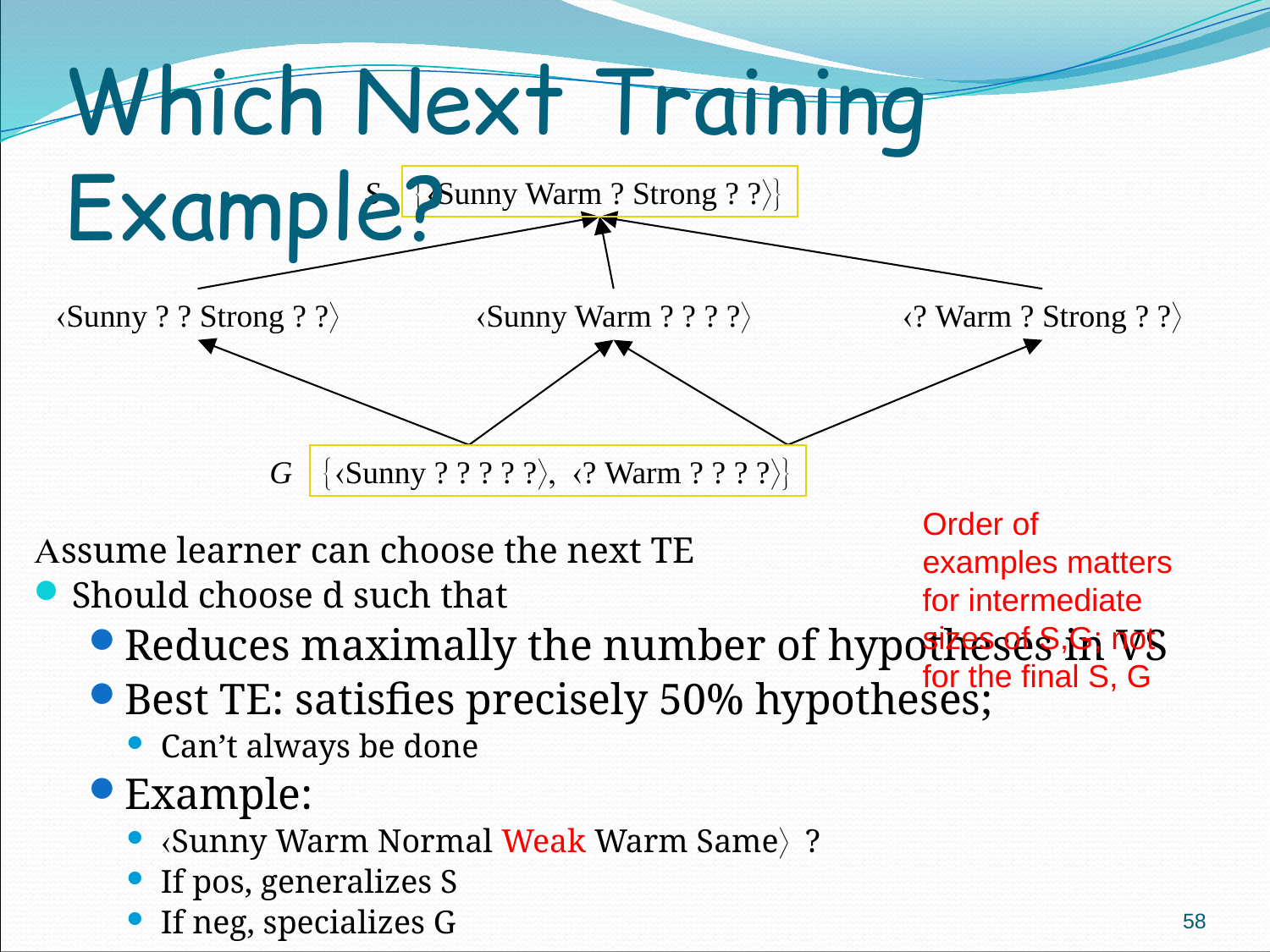

# Which Next Training Example?
S
{〈Sunny Warm ? Strong ? ?〉}
〈Sunny ? ? Strong ? ?〉
〈Sunny Warm ? ? ? ?〉
〈? Warm ? Strong ? ?〉
{〈Sunny ? ? ? ? ?〉, 〈? Warm ? ? ? ?〉}
G
Order of examples matters for intermediate sizes of S,G; not for the final S, G
Αssume learner can choose the next TE
Should choose d such that
Reduces maximally the number of hypotheses in VS
Best TE: satisfies precisely 50% hypotheses;
Can’t always be done
Example:
〈Sunny Warm Normal Weak Warm Same〉 ?
If pos, generalizes S
If neg, specializes G
58